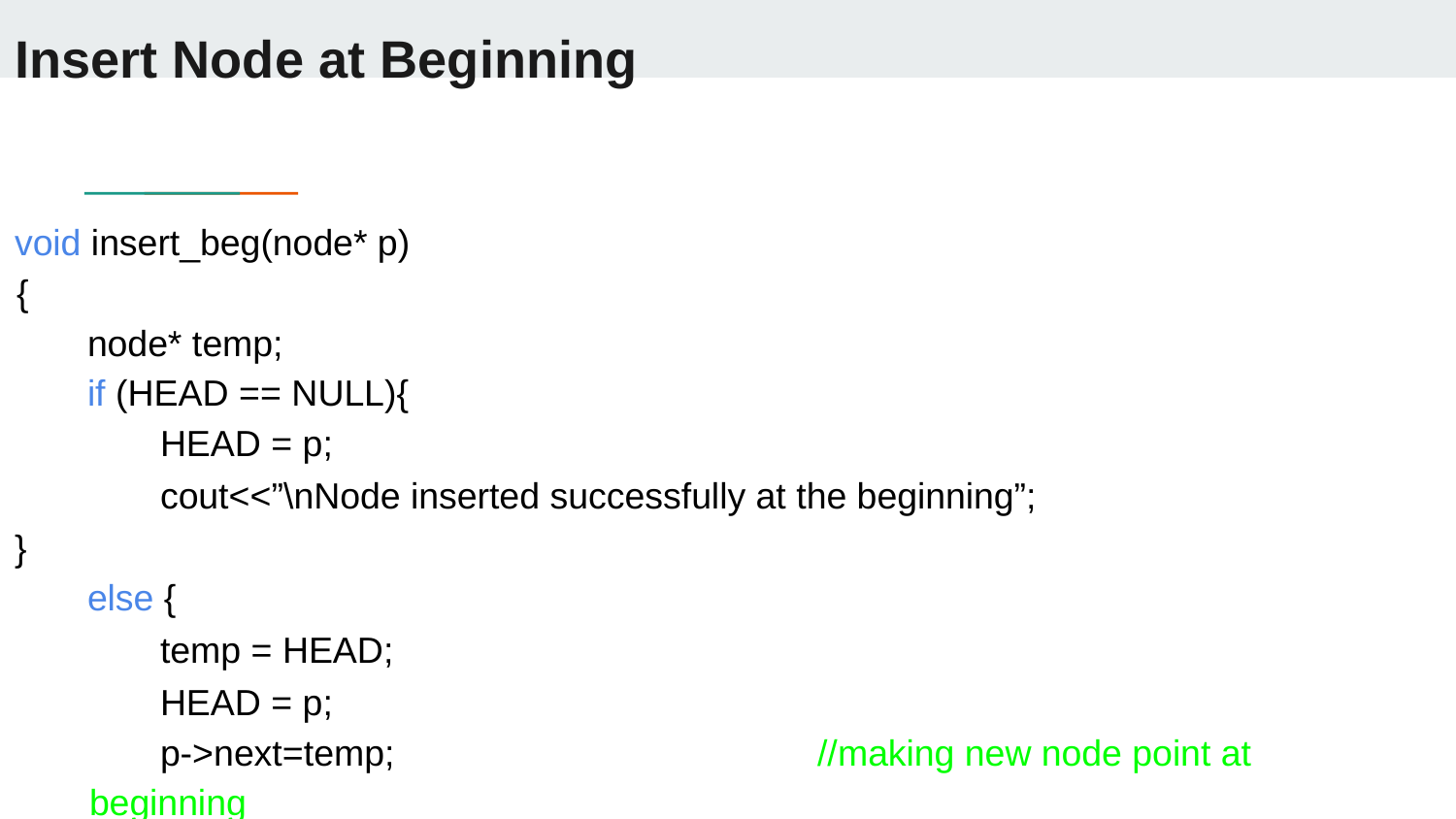

# Insert Node at Beginning
void insert_beg(node* p)
{
node* temp;
if (HEAD == NULL){
HEAD = p;
cout<<”\nNode inserted successfully at the beginning”;
}
else {
temp = HEAD;
HEAD = p;
p->next=temp;  			//making new node point at beginning
}}